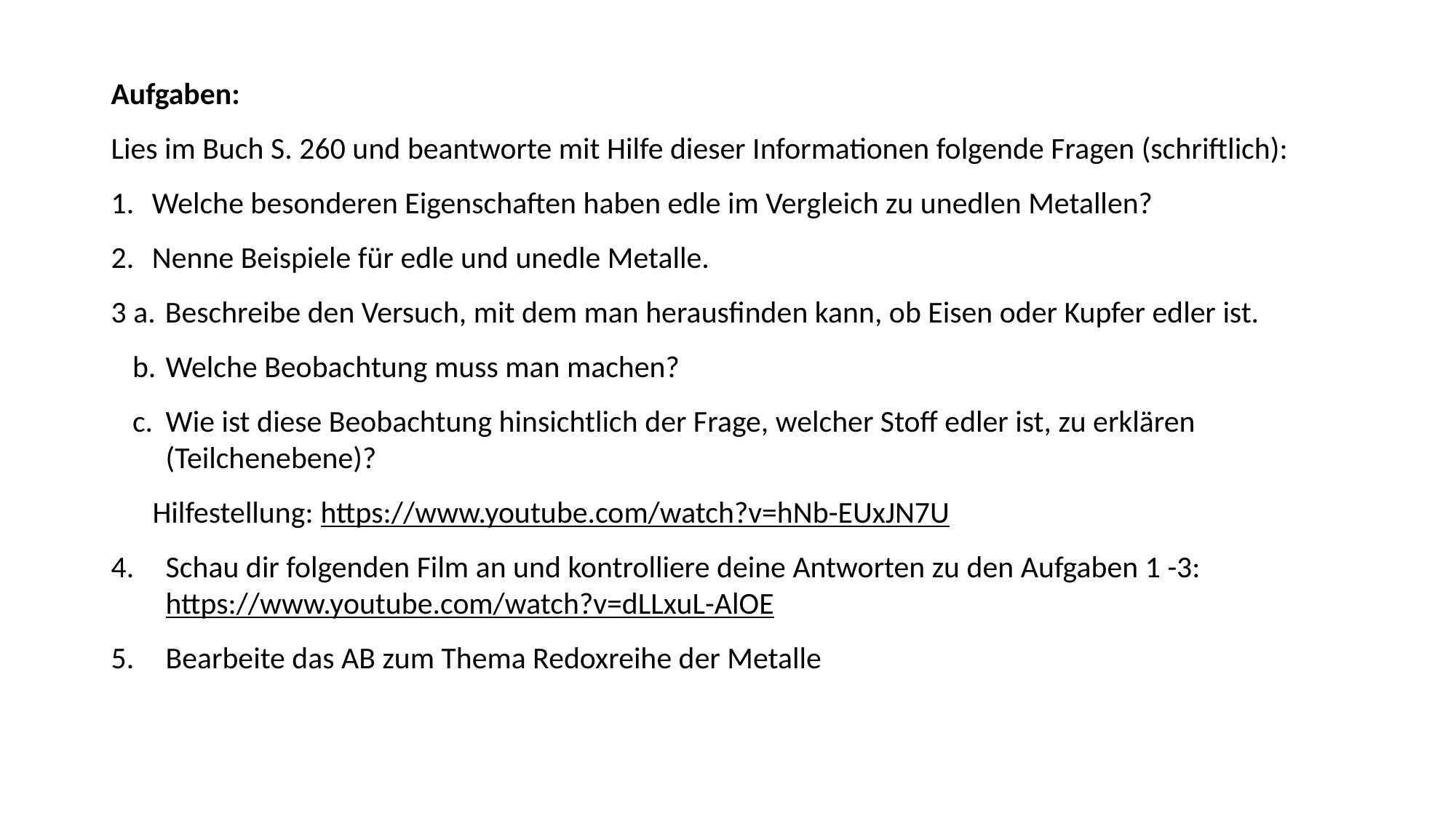

Aufgaben:
Lies im Buch S. 260 und beantworte mit Hilfe dieser Informationen folgende Fragen (schriftlich):
Welche besonderen Eigenschaften haben edle im Vergleich zu unedlen Metallen?
Nenne Beispiele für edle und unedle Metalle.
3 a.	Beschreibe den Versuch, mit dem man herausfinden kann, ob Eisen oder Kupfer edler ist.
Welche Beobachtung muss man machen?
Wie ist diese Beobachtung hinsichtlich der Frage, welcher Stoff edler ist, zu erklären (Teilchenebene)?
      Hilfestellung: https://www.youtube.com/watch?v=hNb-EUxJN7U
Schau dir folgenden Film an und kontrolliere deine Antworten zu den Aufgaben 1 -3:  https://www.youtube.com/watch?v=dLLxuL-AlOE
Bearbeite das AB zum Thema Redoxreihe der Metalle